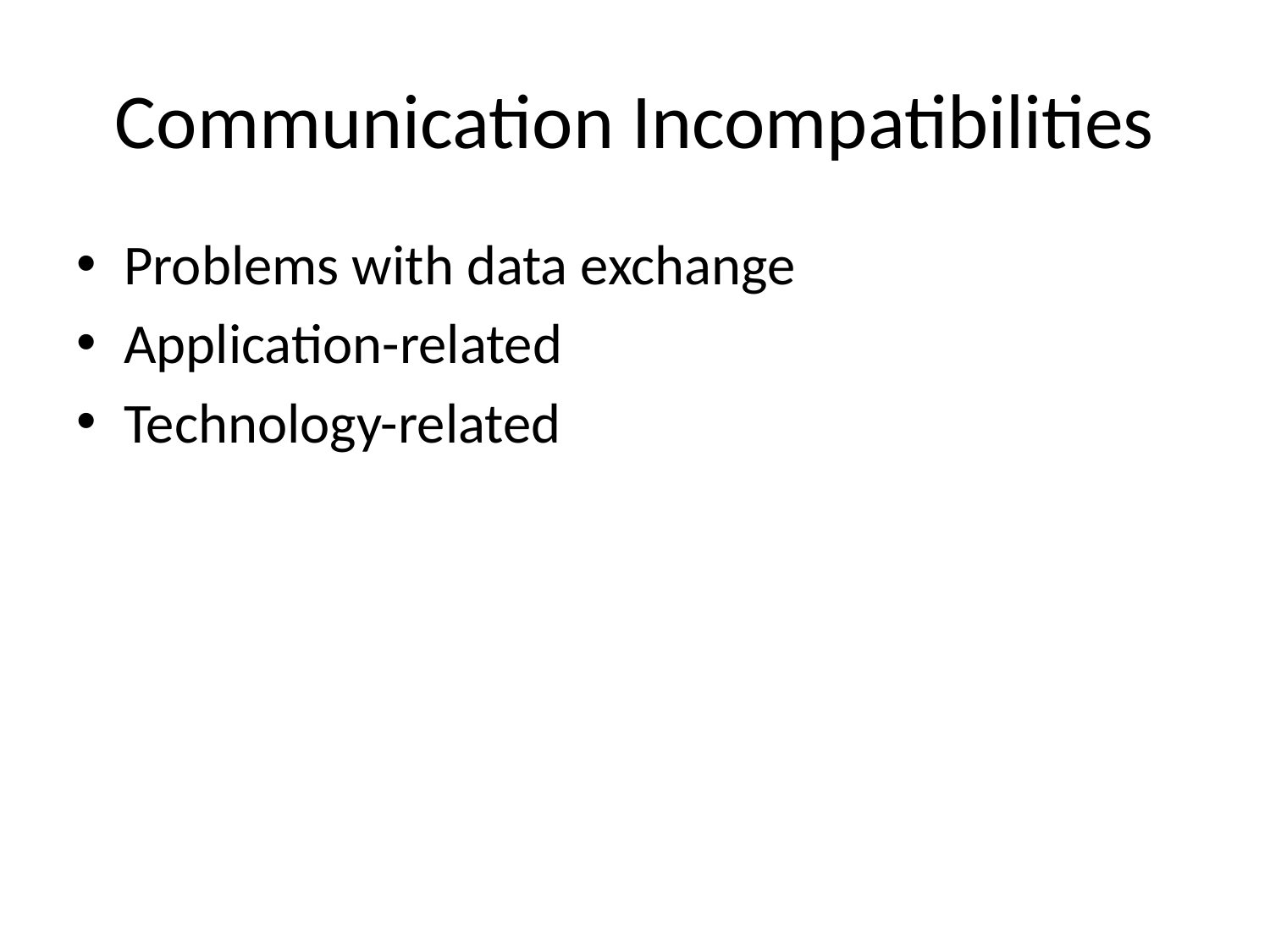

# Communication Incompatibilities
Problems with data exchange
Application-related
Technology-related